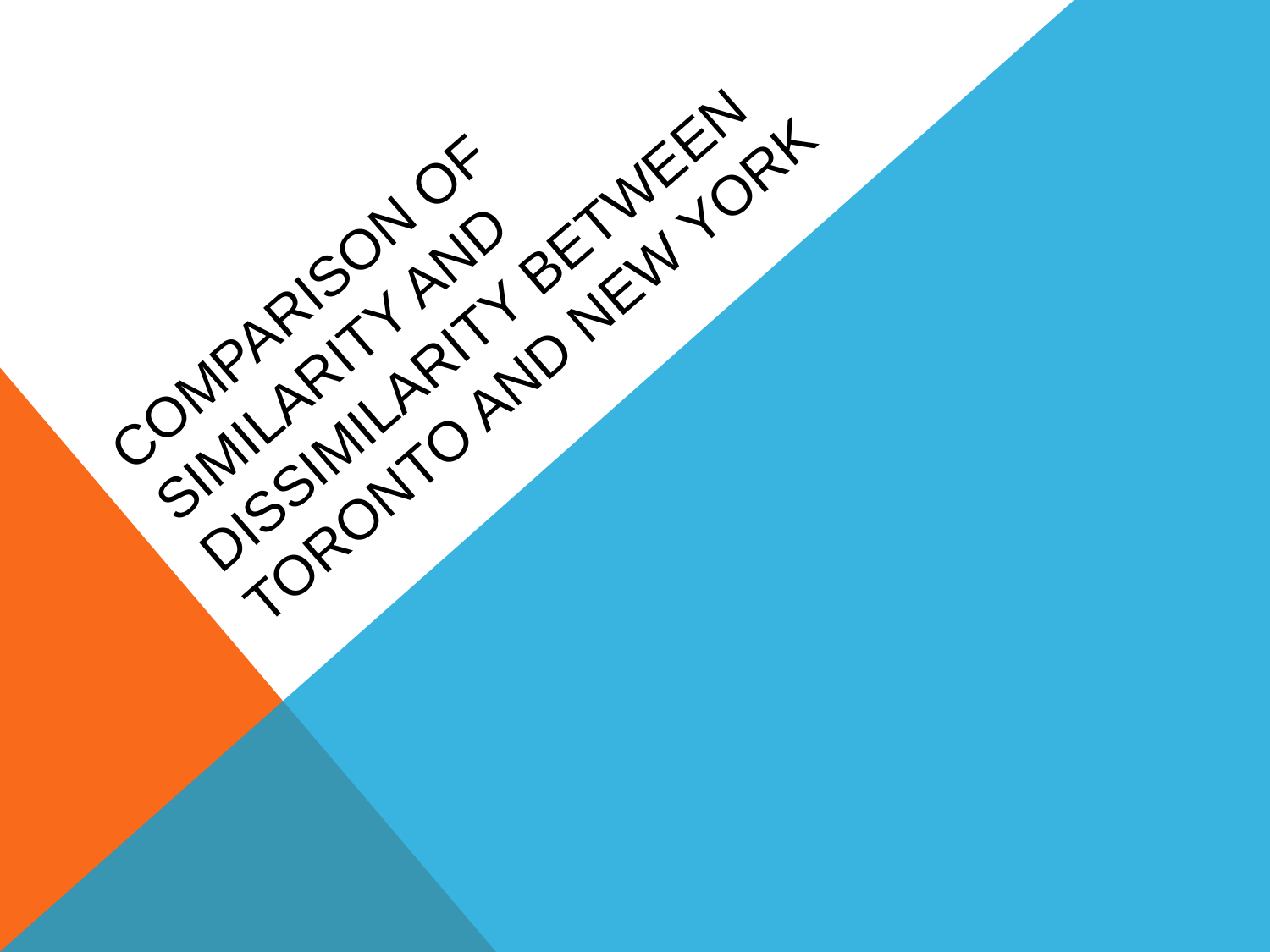

# Comparison of similarity and dissimilarity between Toronto and New York